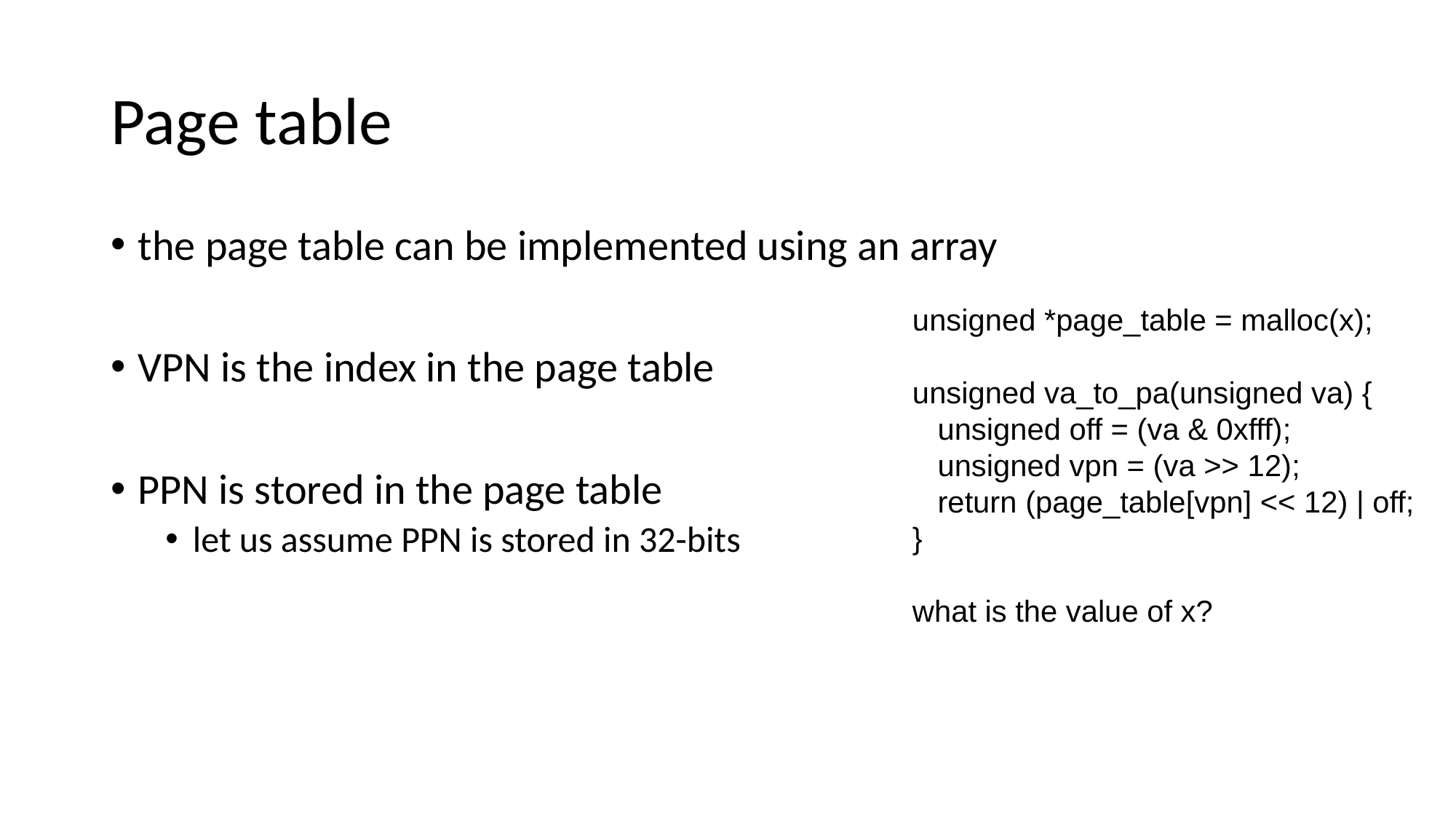

# Page table
the page table can be implemented using an array

VPN is the index in the page table

PPN is stored in the page table
let us assume PPN is stored in 32-bits
unsigned *page_table = malloc(x);

unsigned va_to_pa(unsigned va) {
   unsigned off = (va & 0xfff);
   unsigned vpn = (va >> 12);
   return (page_table[vpn] << 12) | off;
}

what is the value of x?